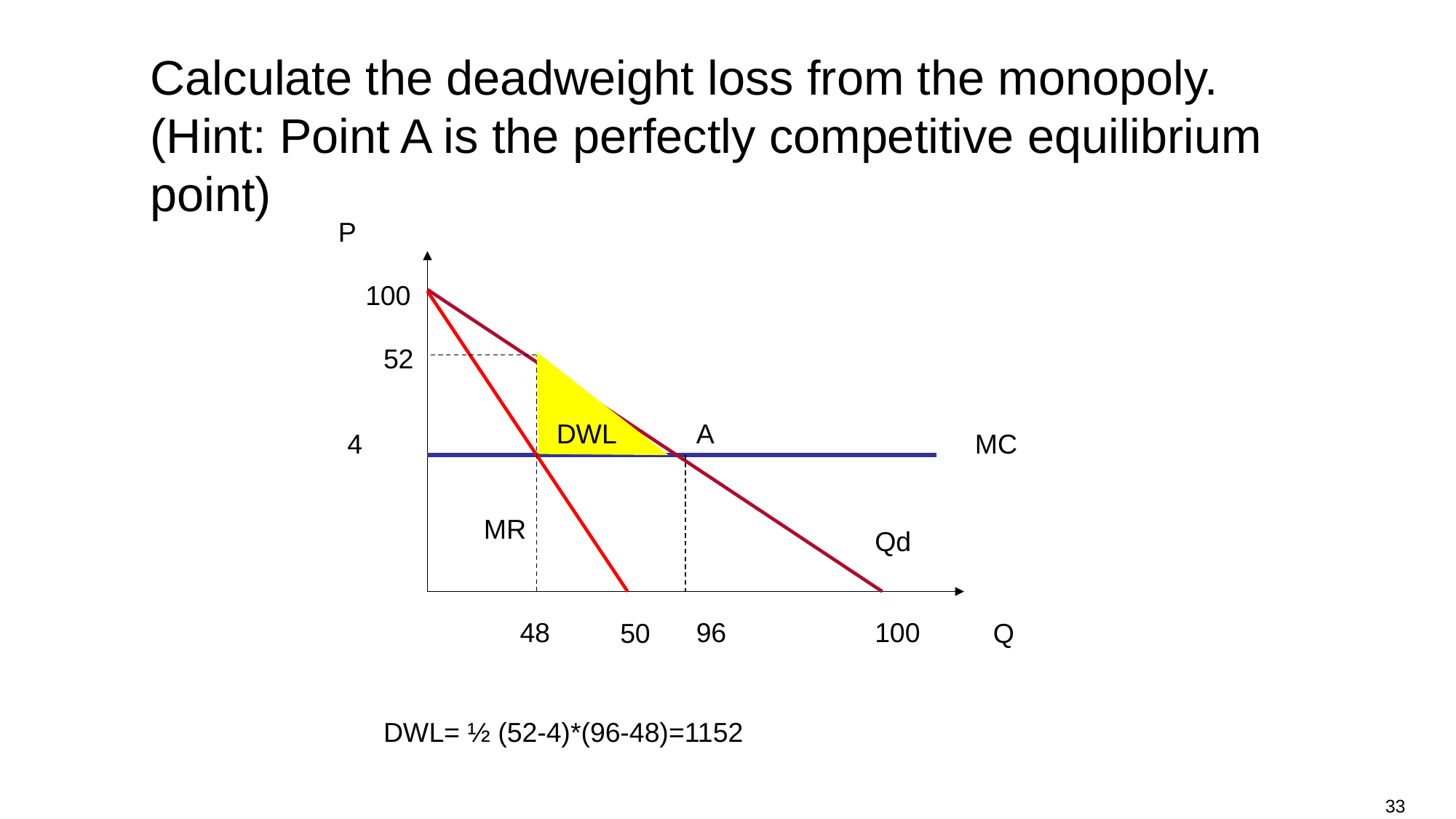

# Calculate the deadweight loss from the monopoly.  (Hint: Point A is the perfectly competitive equilibrium point)
P
100
52

DWL
A
4
MC
MR
Qd
48
96
100
50
Q
DWL= ½ (52-4)*(96-48)=1152